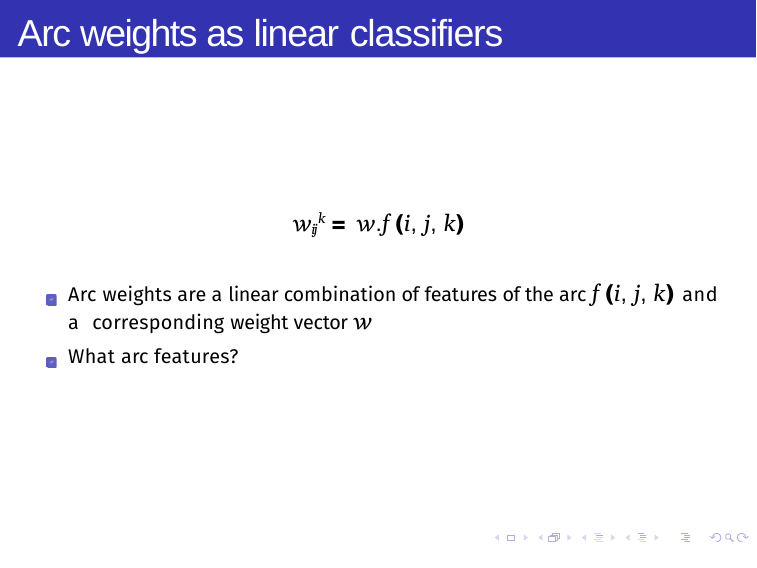

# Arc weights as linear classifiers
wijk  = w.f (i, j, k)

Arc weights are a linear combination of features of the arc f (i, j, k) and a  corresponding weight vector w
What arc features?

MST-based Dependency Parsing: Learning
Week 6, Lecture 5
2 / 10